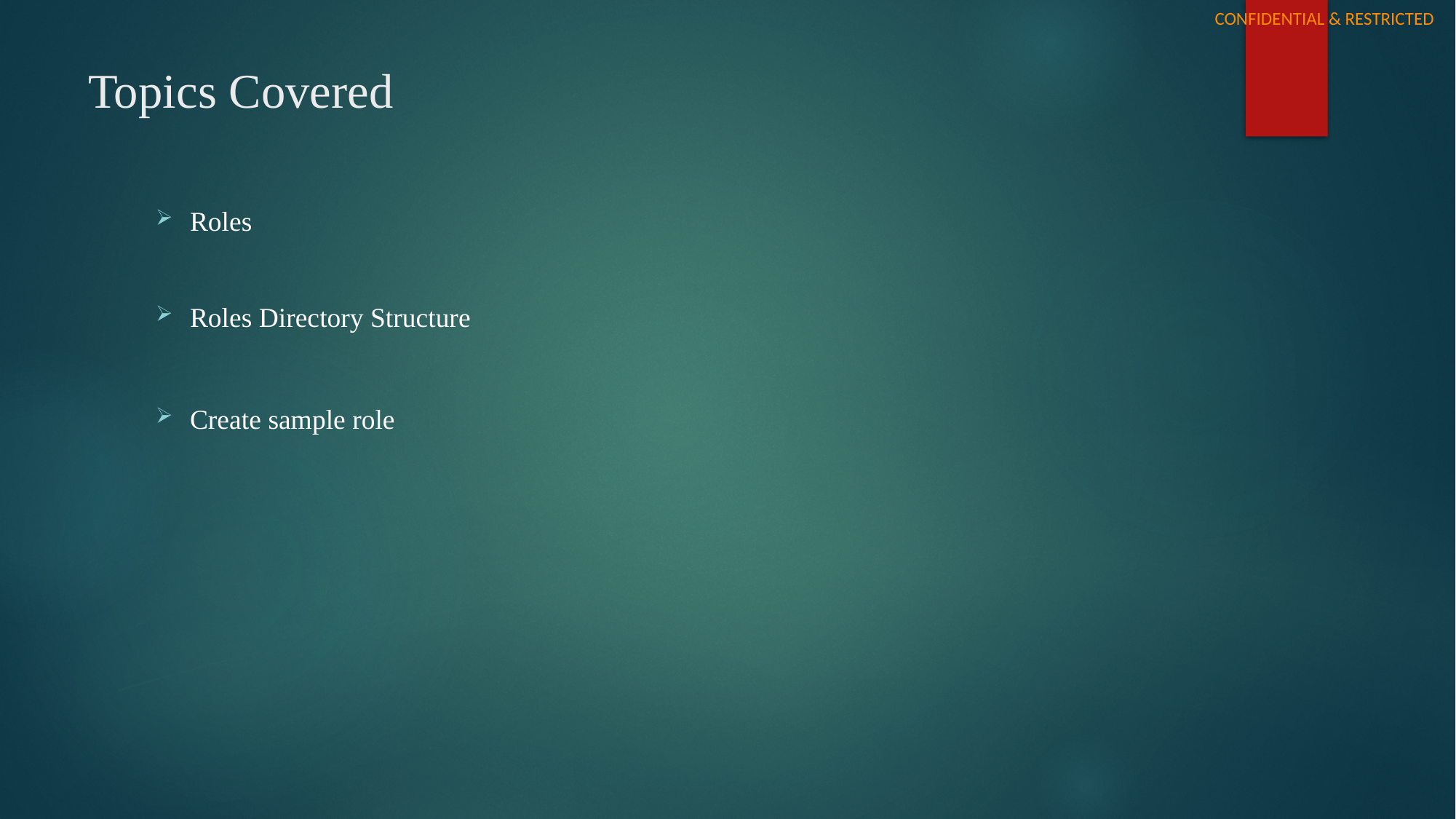

# Topics Covered

Roles

Roles Directory Structure

Create sample role